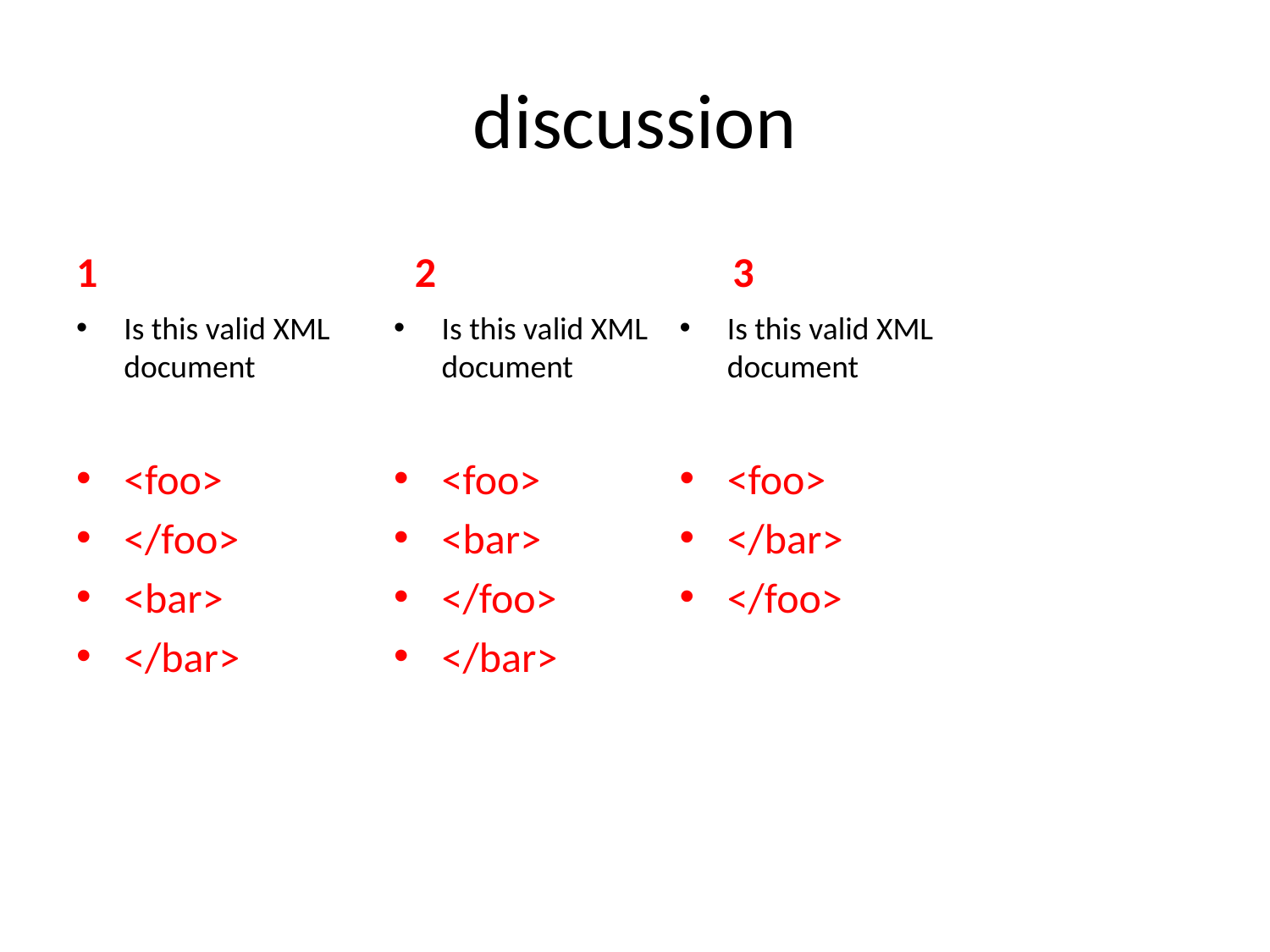

# discussion
1
2
3
Is this valid XML document

<foo>
</foo>
<bar>
</bar>
Is this valid XML document

<foo>
<bar>
</foo>
</bar>

Is this valid XML document

<foo>
</bar>
</foo>